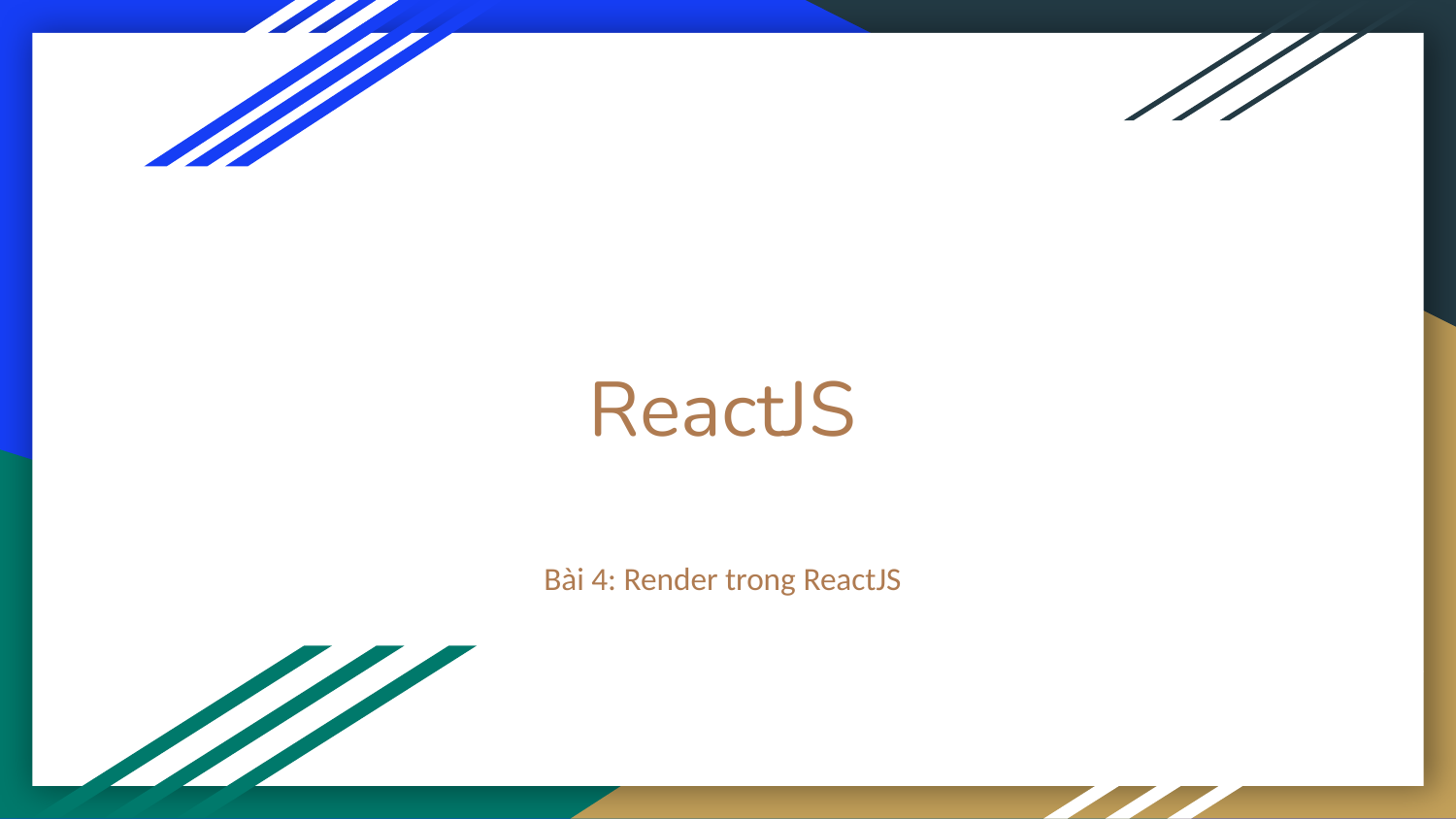

# ReactJS
Bài 4: Render trong ReactJS